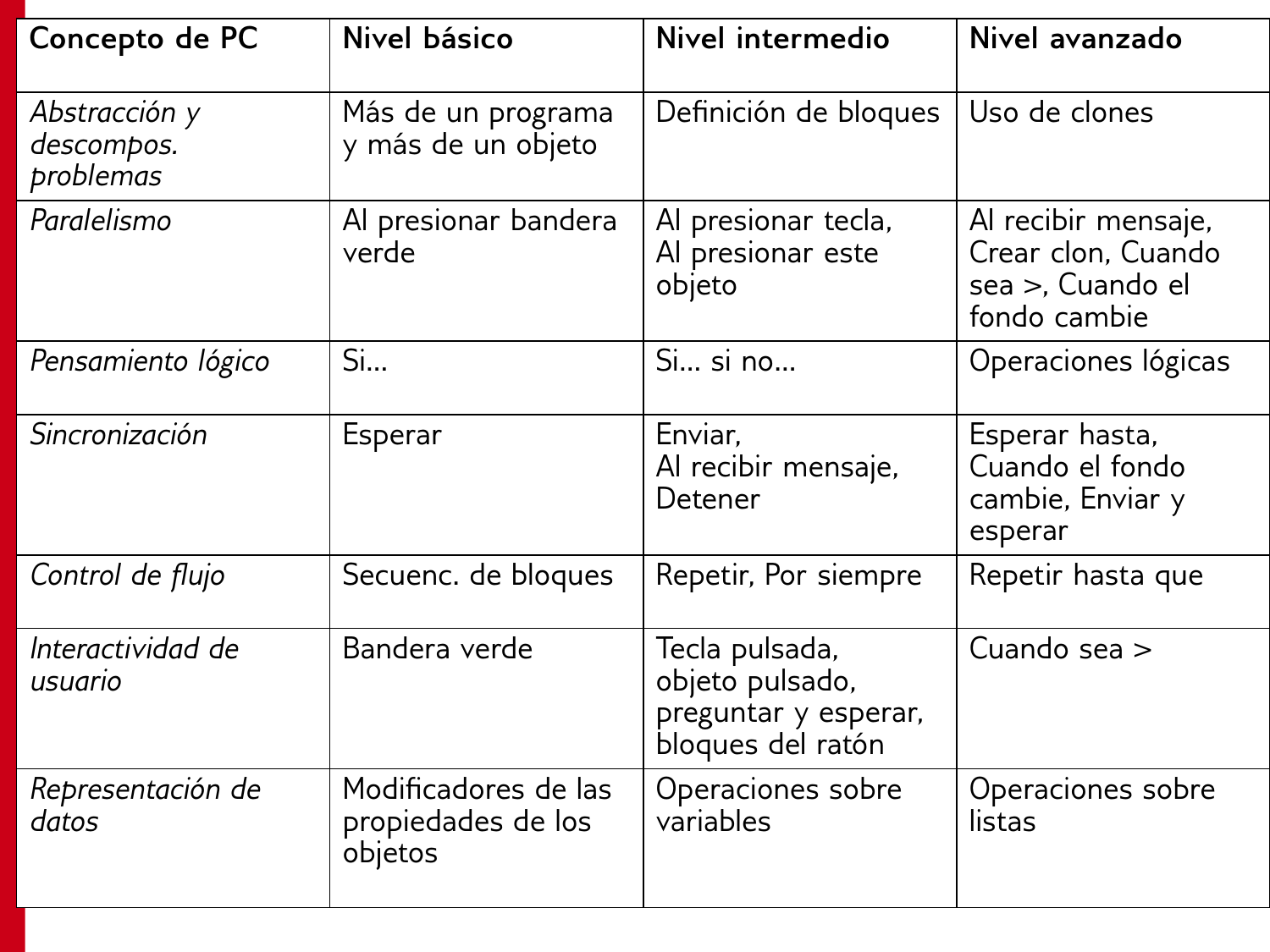

| Concepto de PC | Nivel básico | Nivel intermedio | Nivel avanzado |
| --- | --- | --- | --- |
| Abstracción y descompos. problemas | Más de un programa y más de un objeto | Definición de bloques | Uso de clones |
| Paralelismo | Al presionar bandera verde | Al presionar tecla, Al presionar este objeto | Al recibir mensaje, Crear clon, Cuando sea >, Cuando el fondo cambie |
| Pensamiento lógico | Si… | Si… si no… | Operaciones lógicas |
| Sincronización | Esperar | Enviar, Al recibir mensaje, Detener | Esperar hasta, Cuando el fondo cambie, Enviar y esperar |
| Control de flujo | Secuenc. de bloques | Repetir, Por siempre | Repetir hasta que |
| Interactividad de usuario | Bandera verde | Tecla pulsada, objeto pulsado, preguntar y esperar, bloques del ratón | Cuando sea > |
| Representación de datos | Modificadores de las propiedades de los objetos | Operaciones sobre variables | Operaciones sobre listas |
# Dr. Scratch